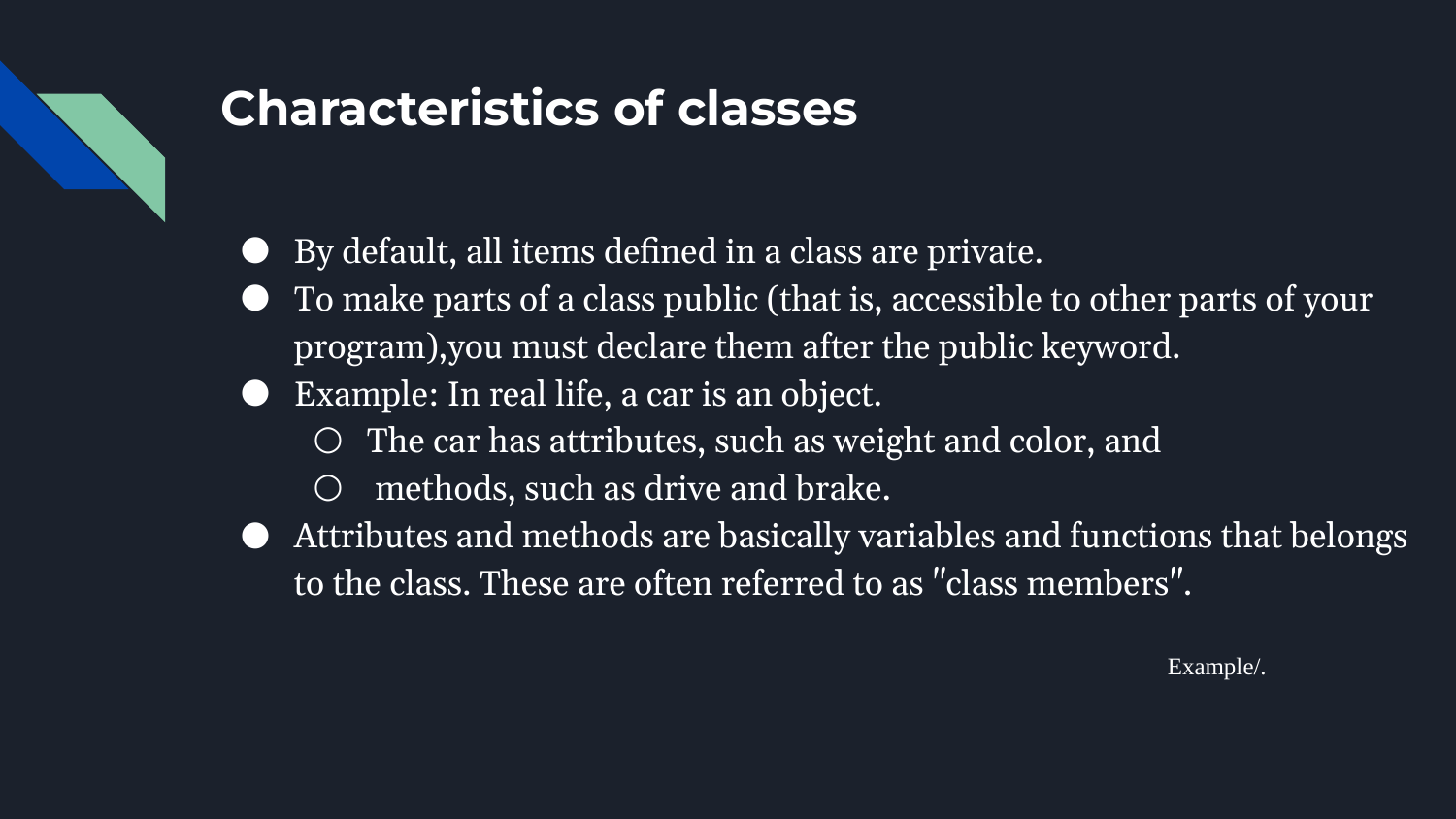

# Characteristics of classes
By default, all items defined in a class are private.
To make parts of a class public (that is, accessible to other parts of your program),you must declare them after the public keyword.
Example: In real life, a car is an object.
The car has attributes, such as weight and color, and
 methods, such as drive and brake.
Attributes and methods are basically variables and functions that belongs to the class. These are often referred to as "class members".
						Example/.